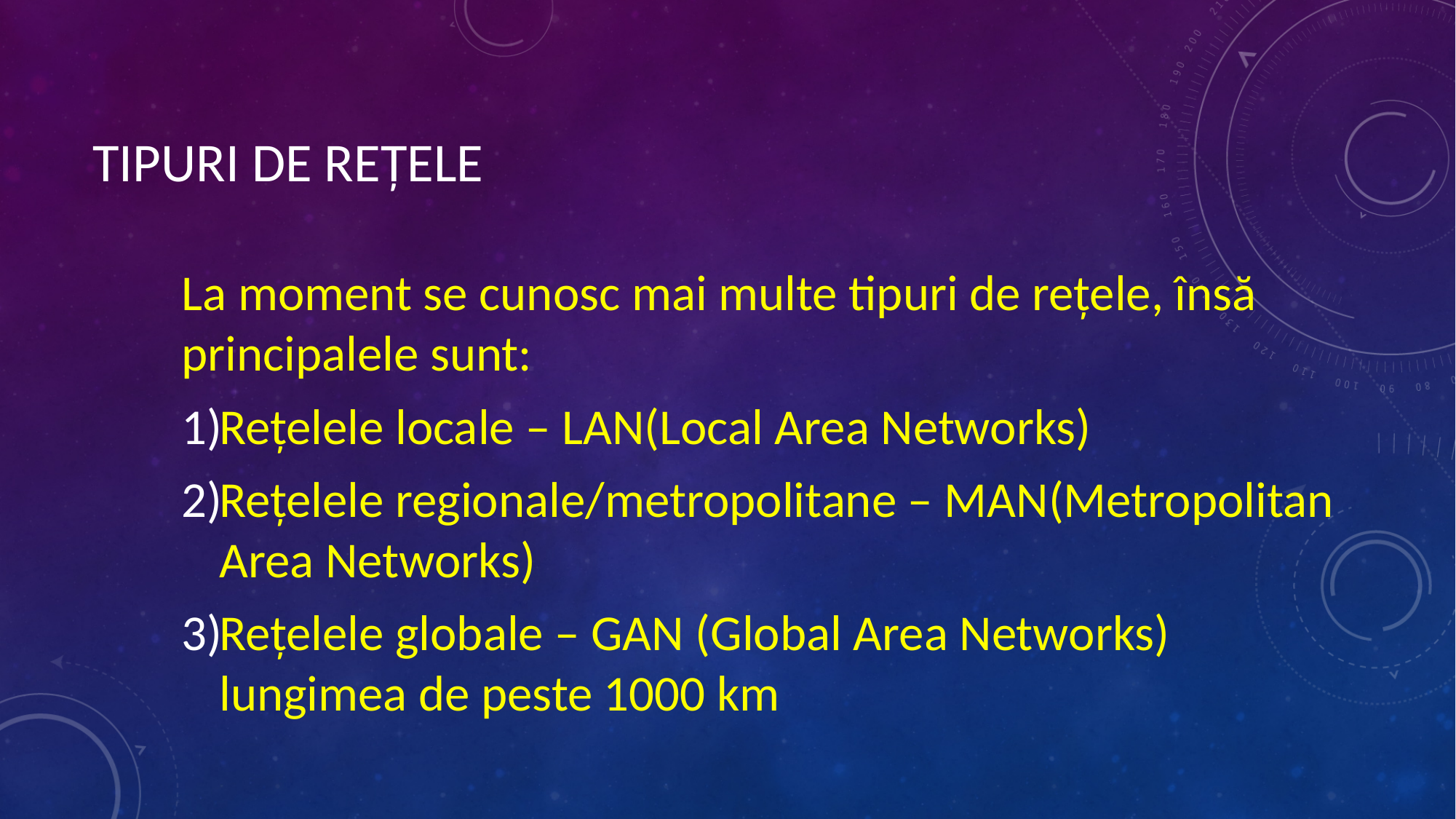

# Tipuri de rețele
La moment se cunosc mai multe tipuri de rețele, însă principalele sunt:
Rețelele locale – LAN(Local Area Networks)
Rețelele regionale/metropolitane – MAN(Metropolitan Area Networks)
Rețelele globale – GAN (Global Area Networks) lungimea de peste 1000 km